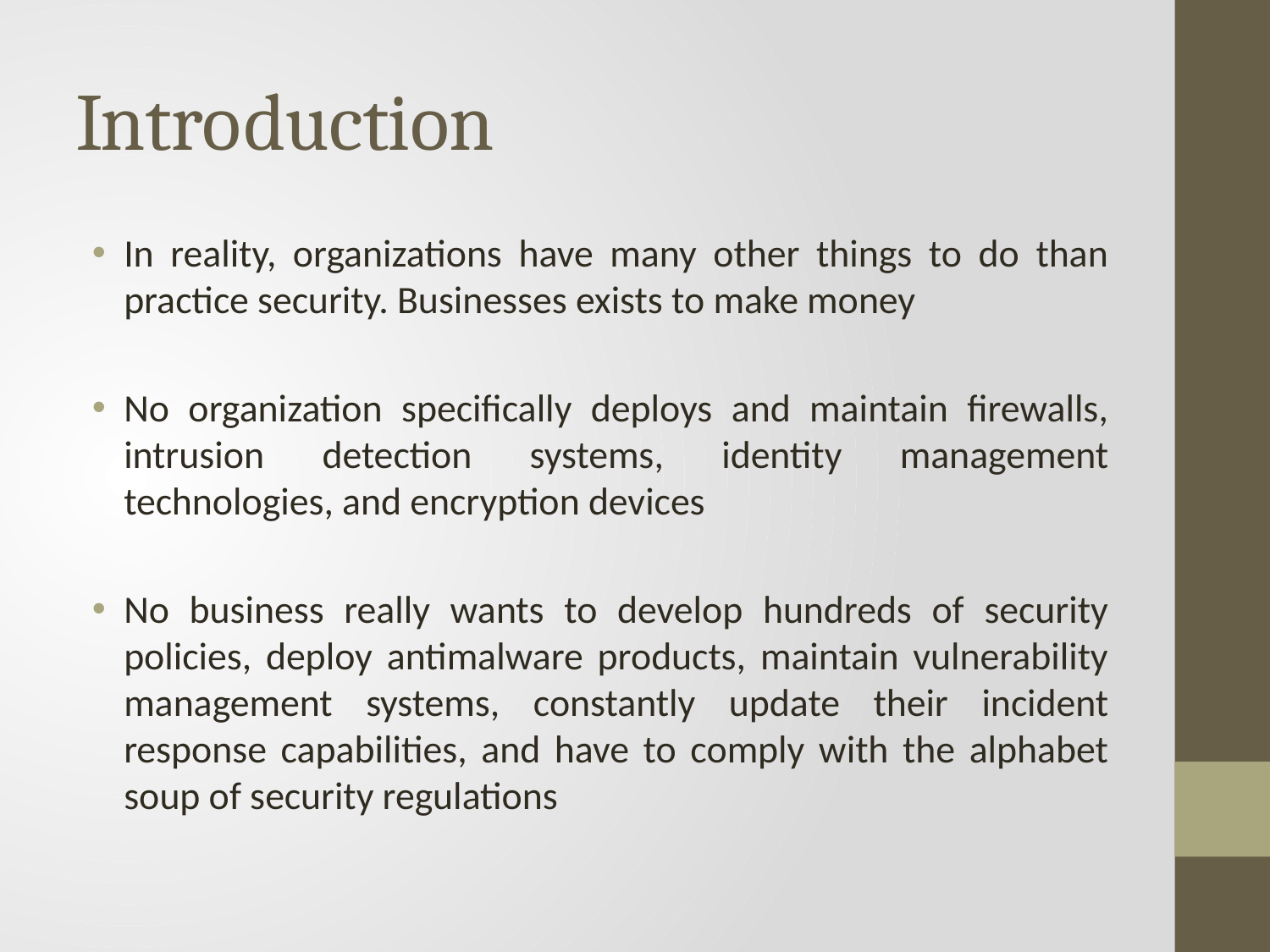

# Introduction
In reality, organizations have many other things to do than practice security. Businesses exists to make money

No organization specifically deploys and maintain firewalls, intrusion detection systems, identity management technologies, and encryption devices

No business really wants to develop hundreds of security policies, deploy antimalware products, maintain vulnerability management systems, constantly update their incident response capabilities, and have to comply with the alphabet soup of security regulations